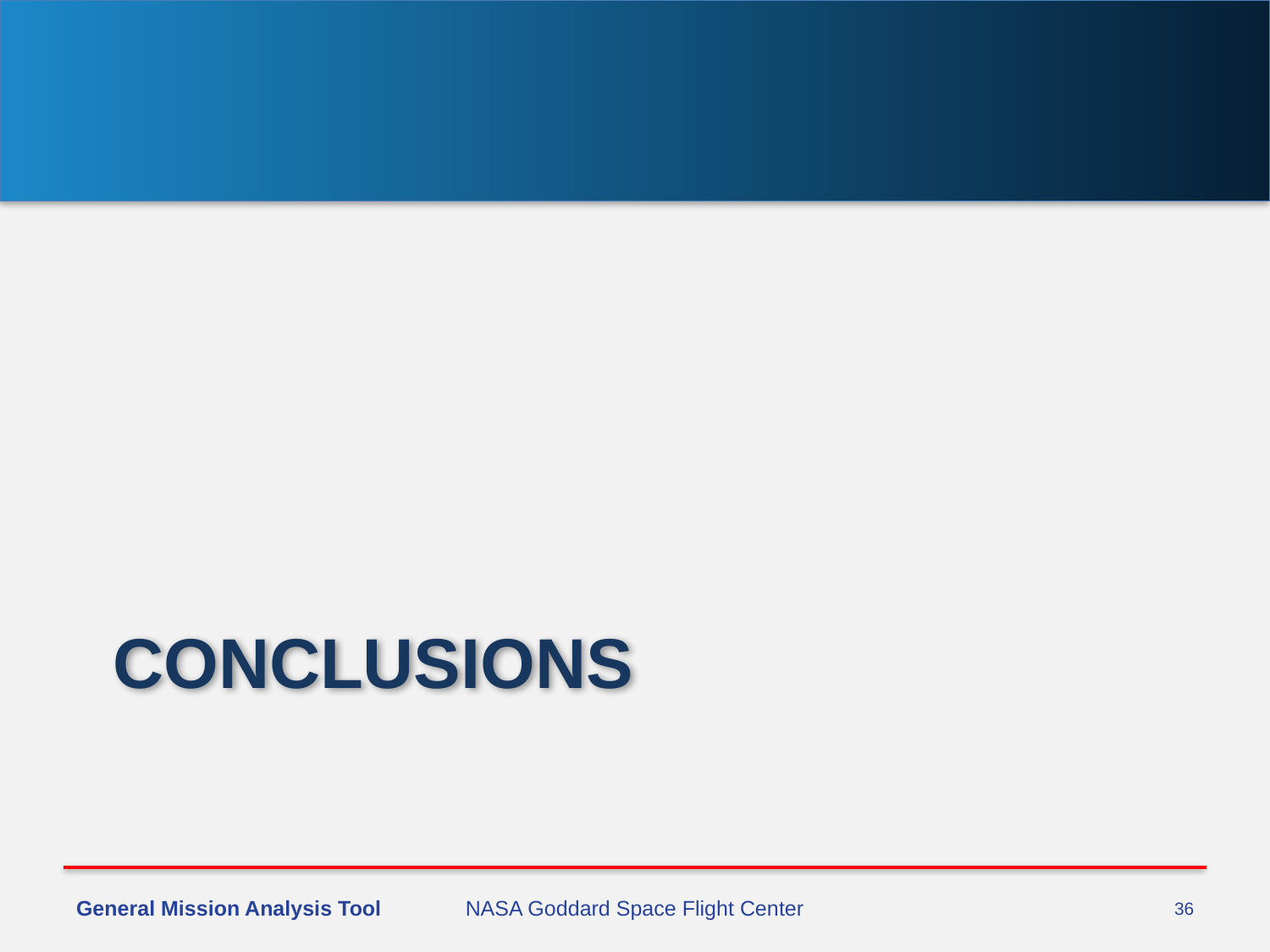

# Conclusions
General Mission Analysis Tool
NASA Goddard Space Flight Center
36